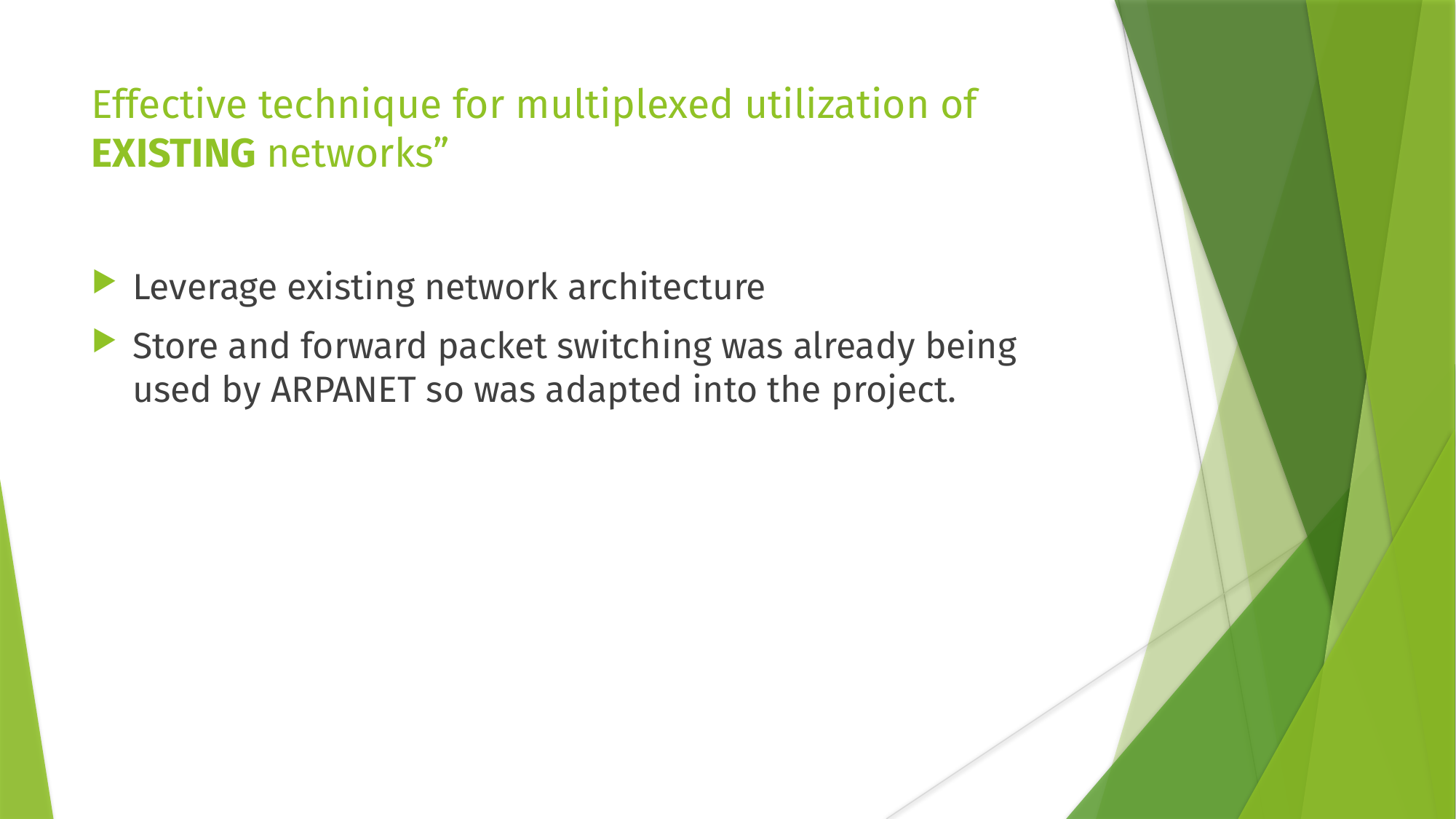

Effective technique for multiplexed utilization of EXISTING networks”
Leverage existing network architecture
Store and forward packet switching was already being used by ARPANET so was adapted into the project.